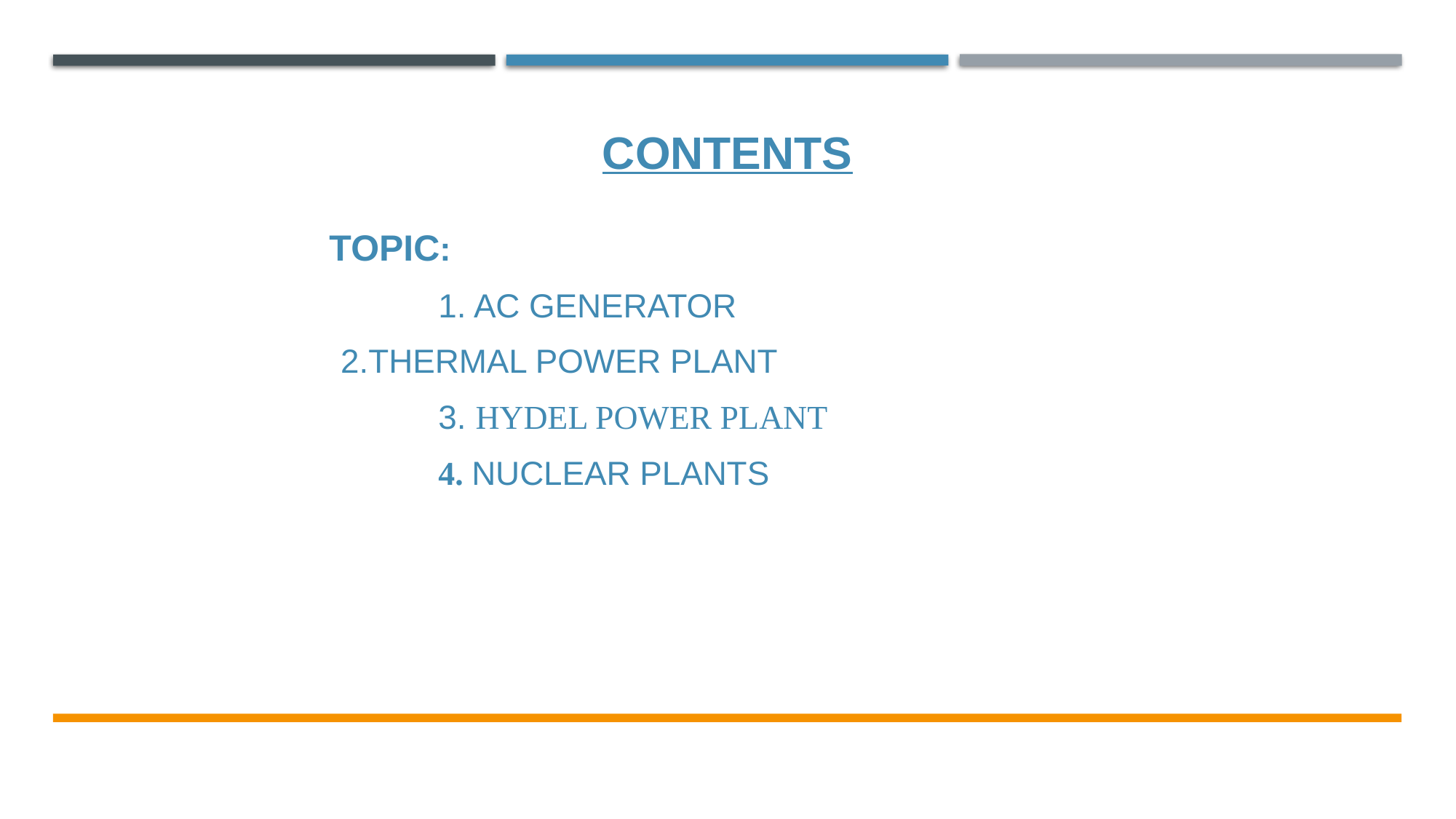

Contents

	Topic:
		1. AC GENERATOR
             2.Thermal POWER plant
		3. Hydel Power Plant
		4. Nuclear plants

Electrical & Electronics System EE1002
6